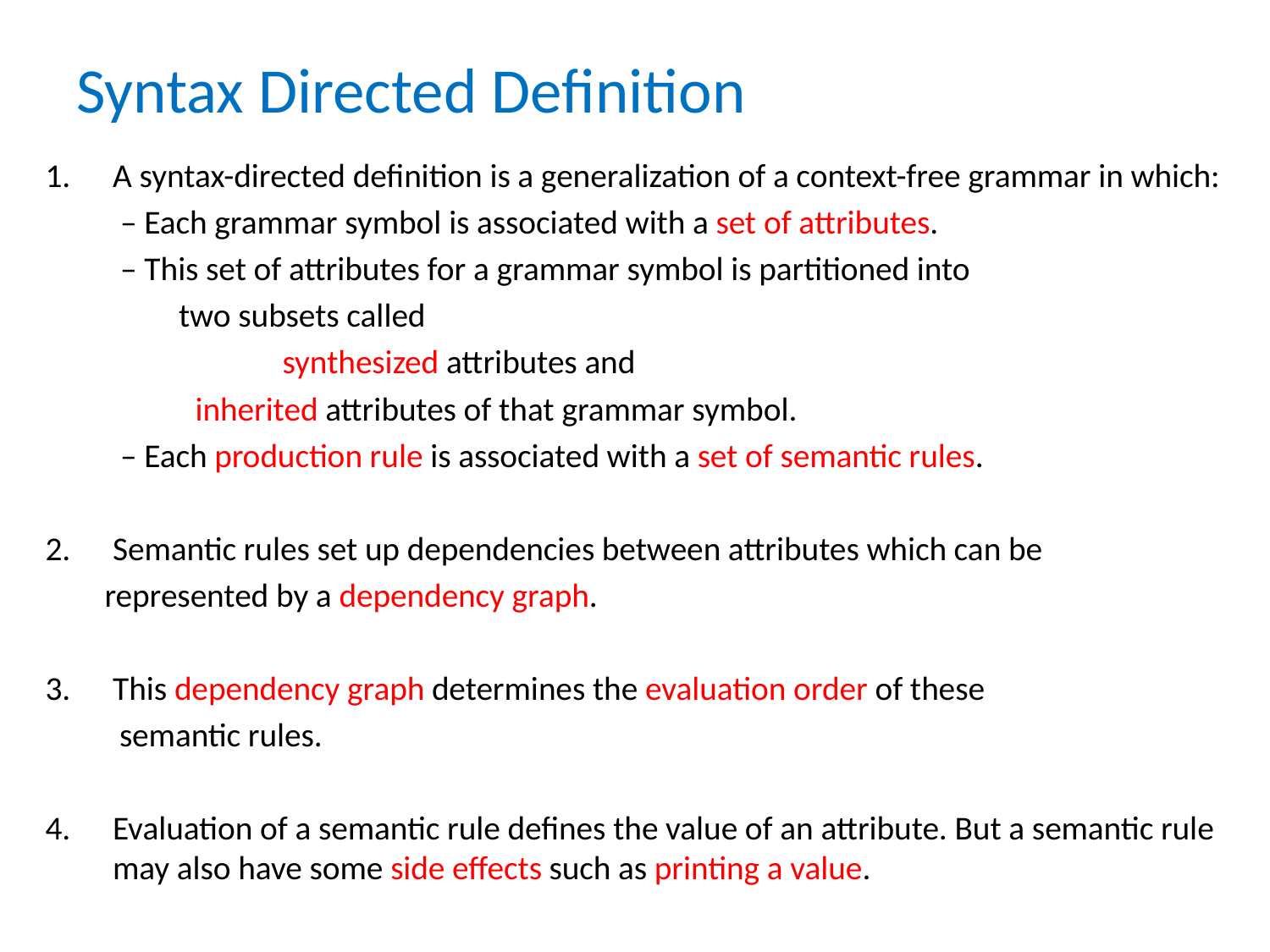

# Syntax Directed Definition
A syntax-directed definition is a generalization of a context-free grammar in which:
	– Each grammar symbol is associated with a set of attributes.
	– This set of attributes for a grammar symbol is partitioned into
                  two subsets called
                                synthesized attributes and
	 	inherited attributes of that grammar symbol.
	– Each production rule is associated with a set of semantic rules.

Semantic rules set up dependencies between attributes which can be
        represented by a dependency graph.

This dependency graph determines the evaluation order of these
          semantic rules.

Evaluation of a semantic rule defines the value of an attribute. But a semantic rule may also have some side effects such as printing a value.